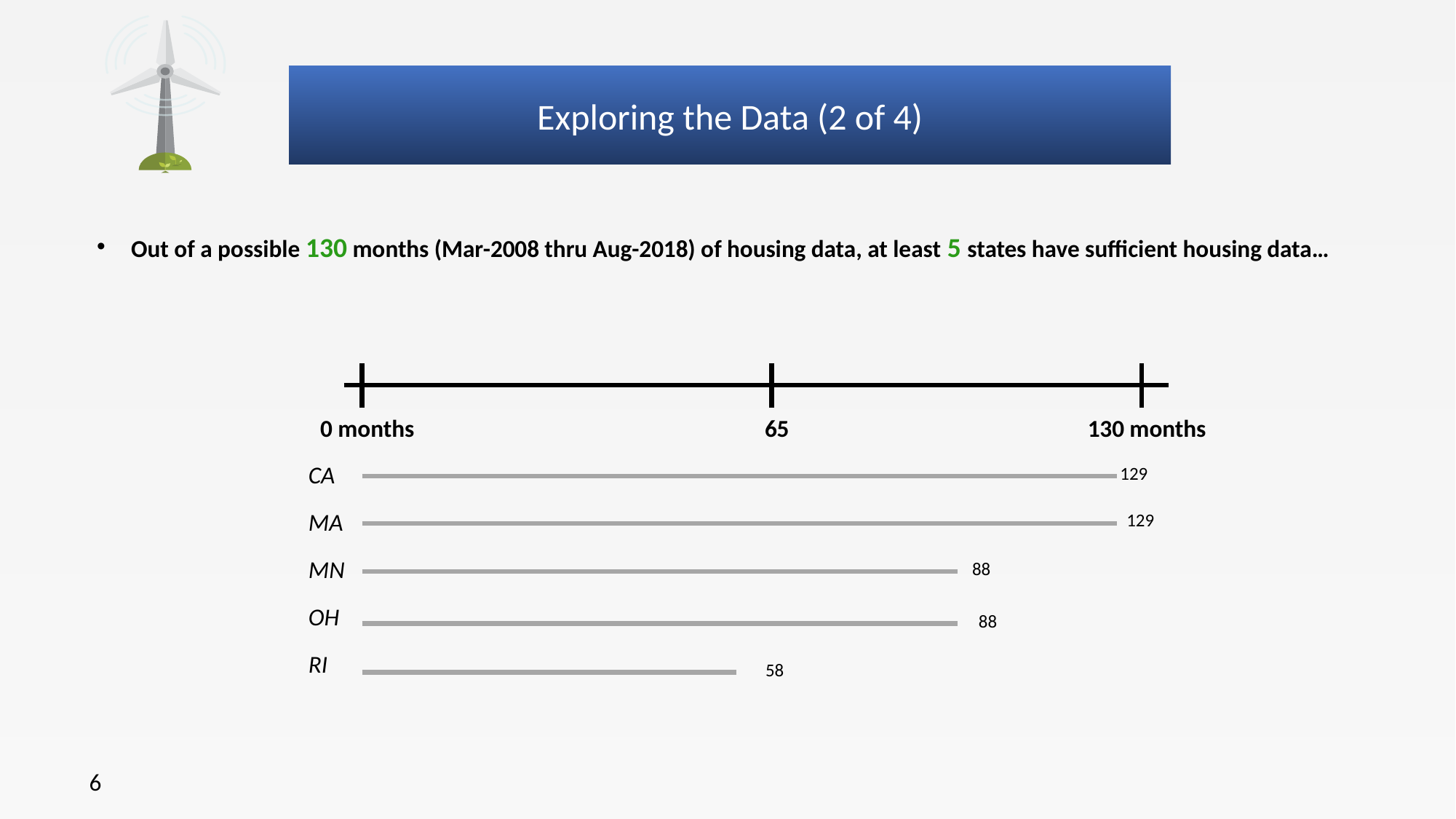

# Exploring the Data (2 of 4)
Out of a possible 130 months (Mar-2008 thru Aug-2018) of housing data, at least 5 states have sufficient housing data…
0 months
65
130 months
CA
MA
MN
OH
RI
129
129
88
88
58
6